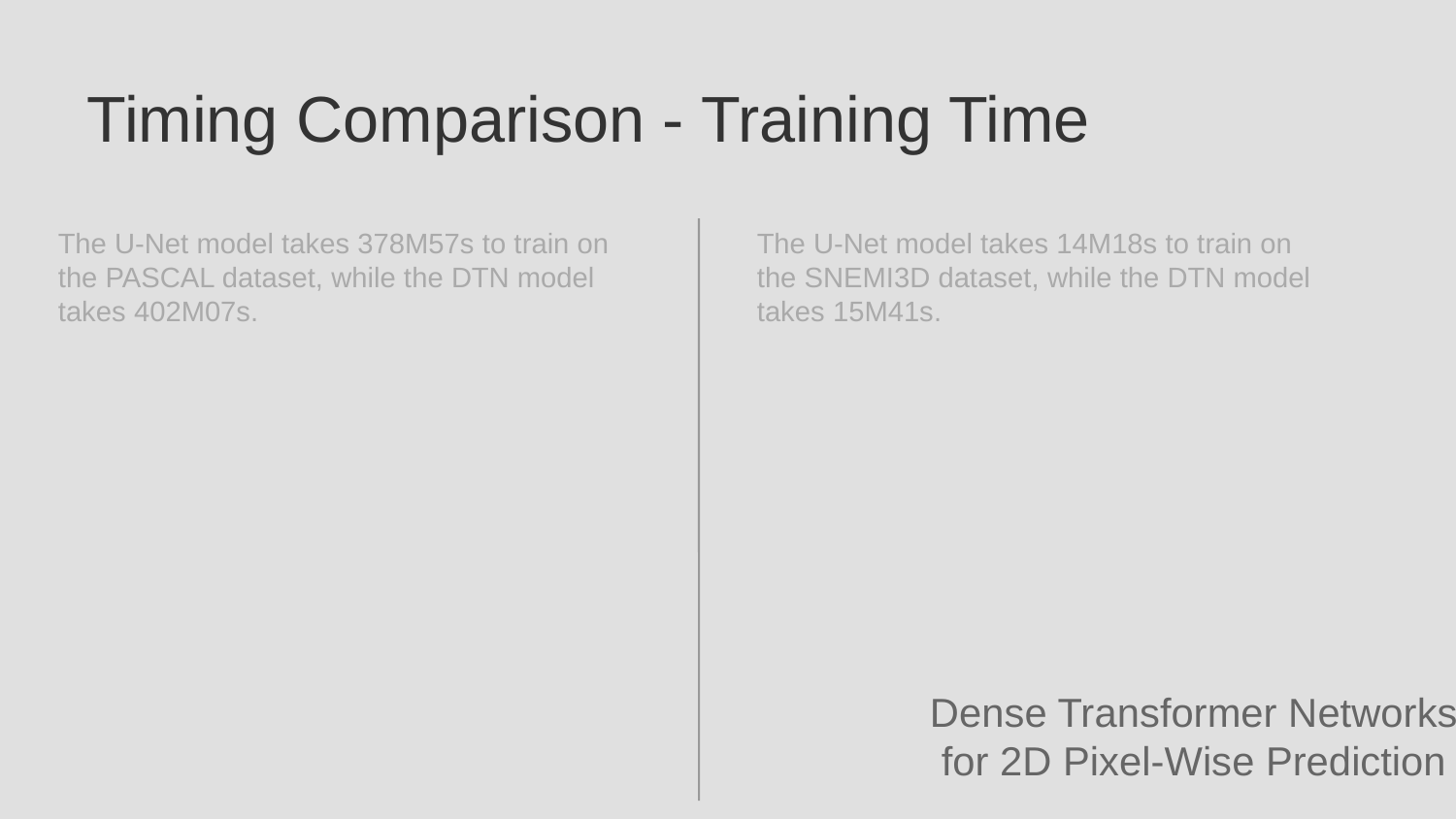

Timing Comparison - Training Time
The U-Net model takes 378M57s to train on the PASCAL dataset, while the DTN model takes 402M07s.

The U-Net model takes 14M18s to train on the SNEMI3D dataset, while the DTN model takes 15M41s.
Dense Transformer Networks for 2D Pixel-Wise Prediction